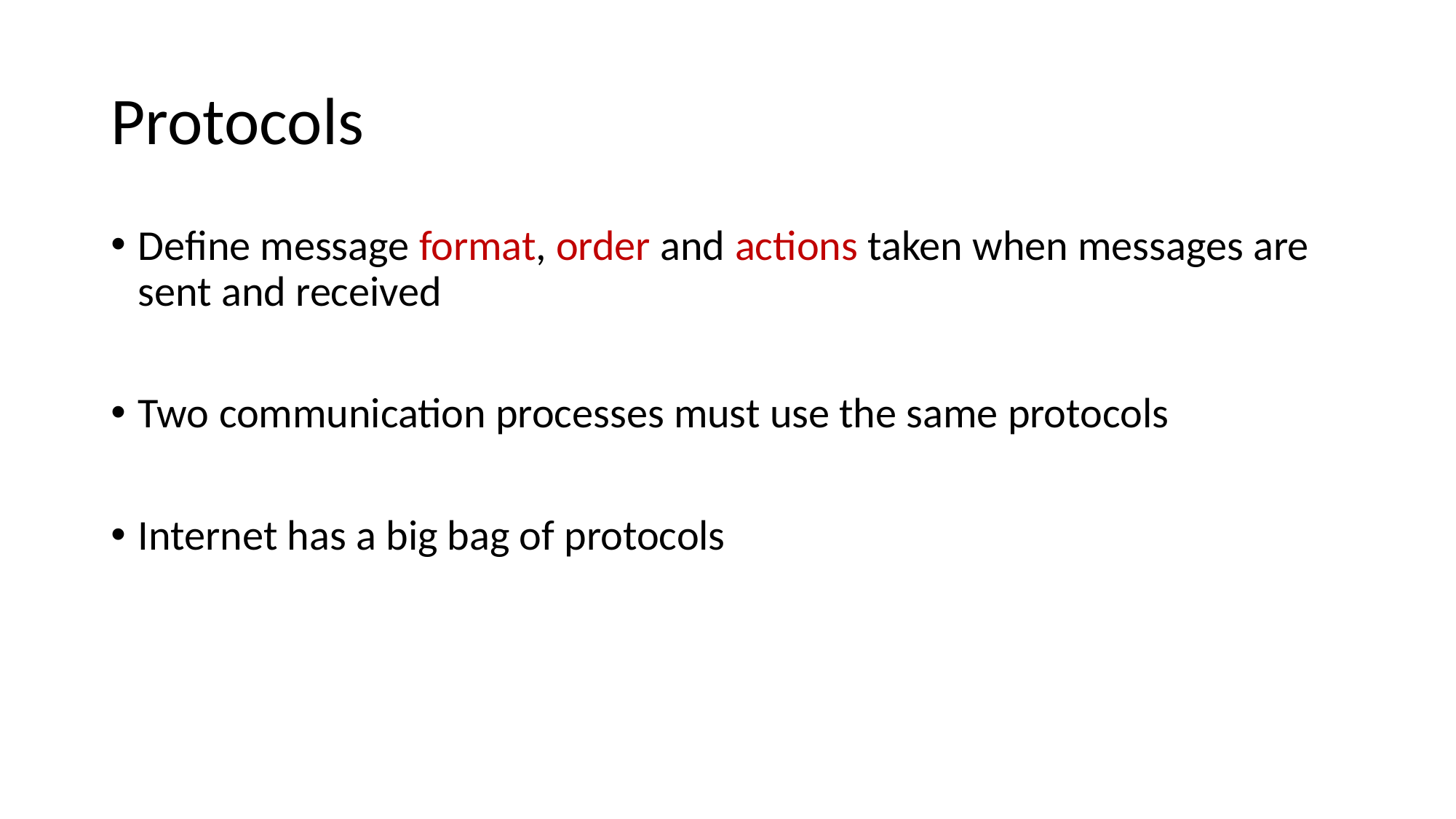

# Protocols
Define message format, order and actions taken when messages are sent and received

Two communication processes must use the same protocols

Internet has a big bag of protocols